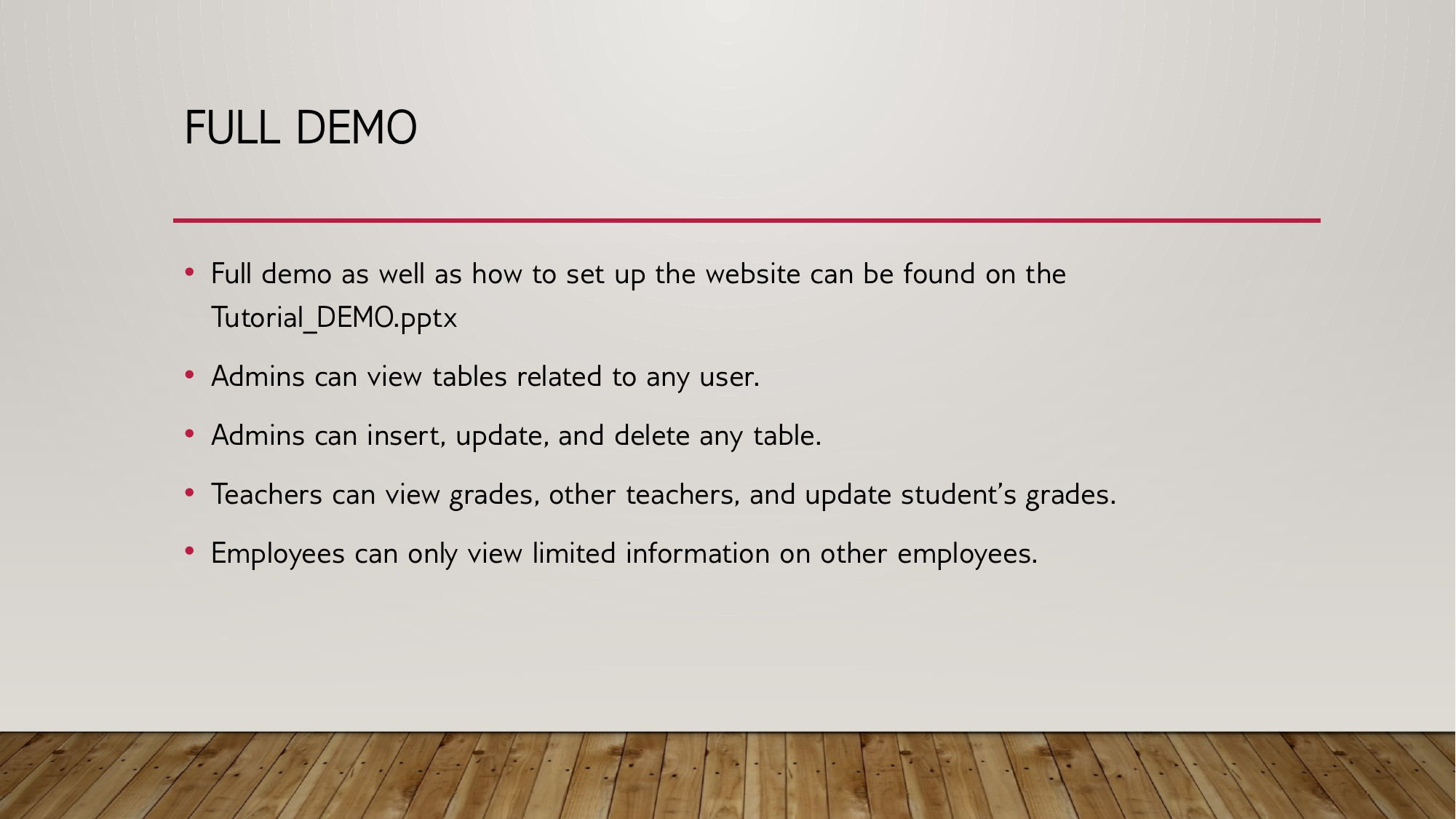

# Full demo
Full demo as well as how to set up the website can be found on the Tutorial_DEMO.pptx
Admins can view tables related to any user.
Admins can insert, update, and delete any table.
Teachers can view grades, other teachers, and update student’s grades.
Employees can only view limited information on other employees.